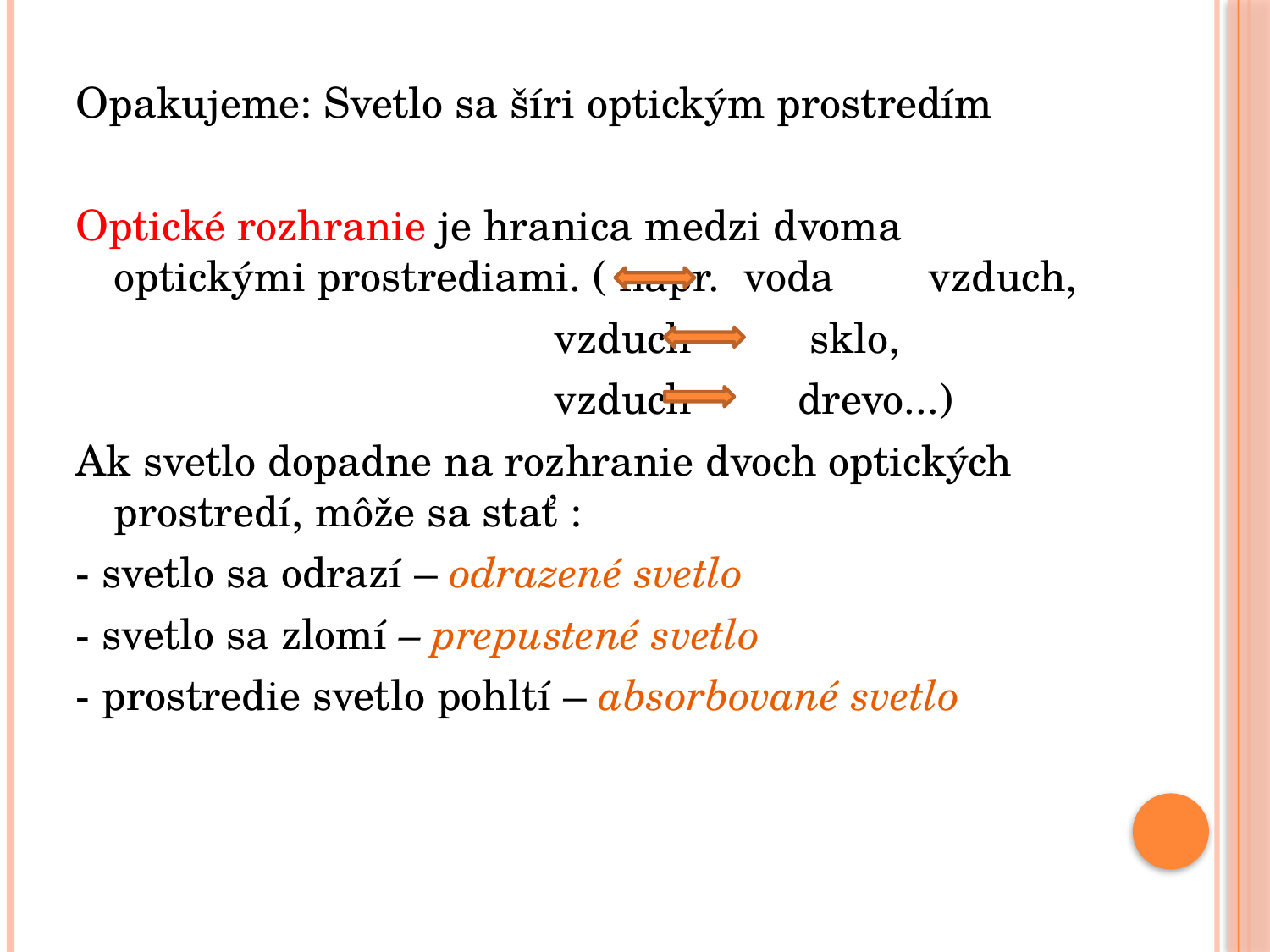

#
Opakujeme: Svetlo sa šíri optickým prostredím

Optické rozhranie je hranica medzi dvoma optickými prostrediami. ( napr.  voda        vzduch,
				     vzduch          sklo,
				     vzduch         drevo...)
Ak svetlo dopadne na rozhranie dvoch optických prostredí, môže sa stať :
- svetlo sa odrazí – odrazené svetlo
- svetlo sa zlomí – prepustené svetlo
- prostredie svetlo pohltí – absorbované svetlo